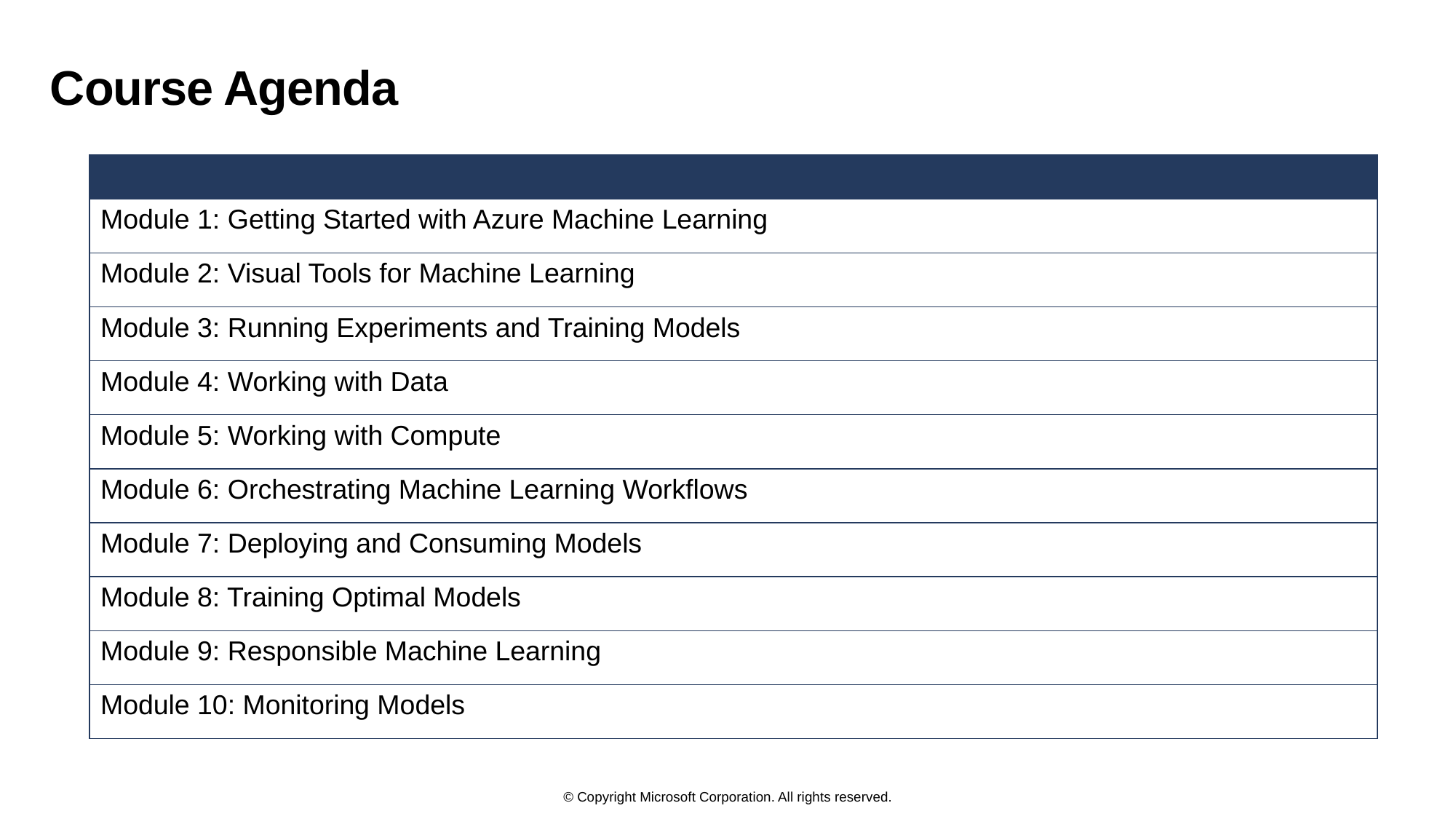

# Course Agenda
|  |
| --- |
| Module 1: Getting Started with Azure Machine Learning |
| Module 2: Visual Tools for Machine Learning |
| Module 3: Running Experiments and Training Models |
| Module 4: Working with Data |
| Module 5: Working with Compute |
| Module 6: Orchestrating Machine Learning Workflows |
| Module 7: Deploying and Consuming Models |
| Module 8: Training Optimal Models |
| Module 9: Responsible Machine Learning |
| Module 10: Monitoring Models |